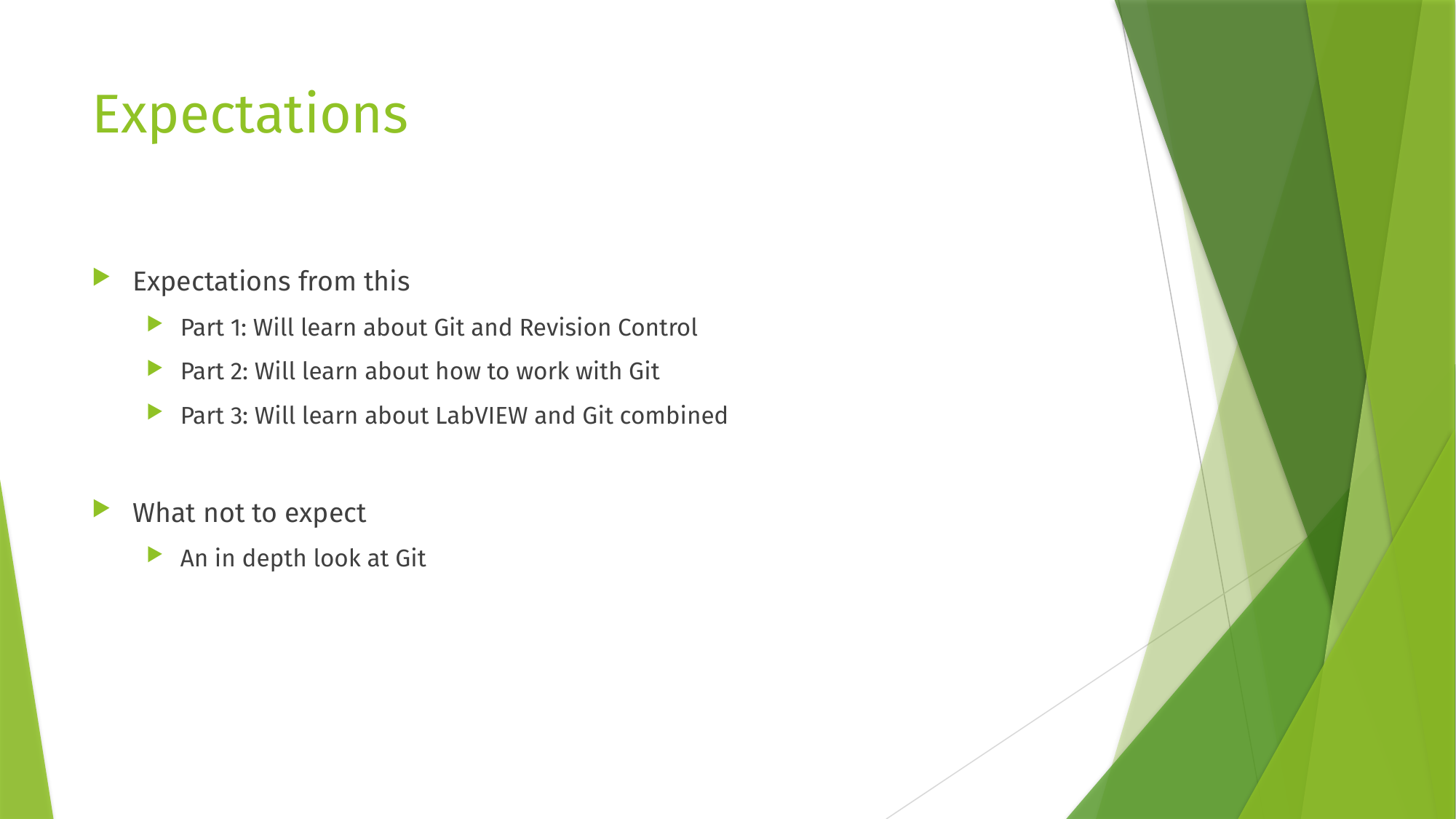

# Expectations
Expectations from this
Part 1: Will learn about Git and Revision Control
Part 2: Will learn about how to work with Git
Part 3: Will learn about LabVIEW and Git combined

What not to expect
An in depth look at Git